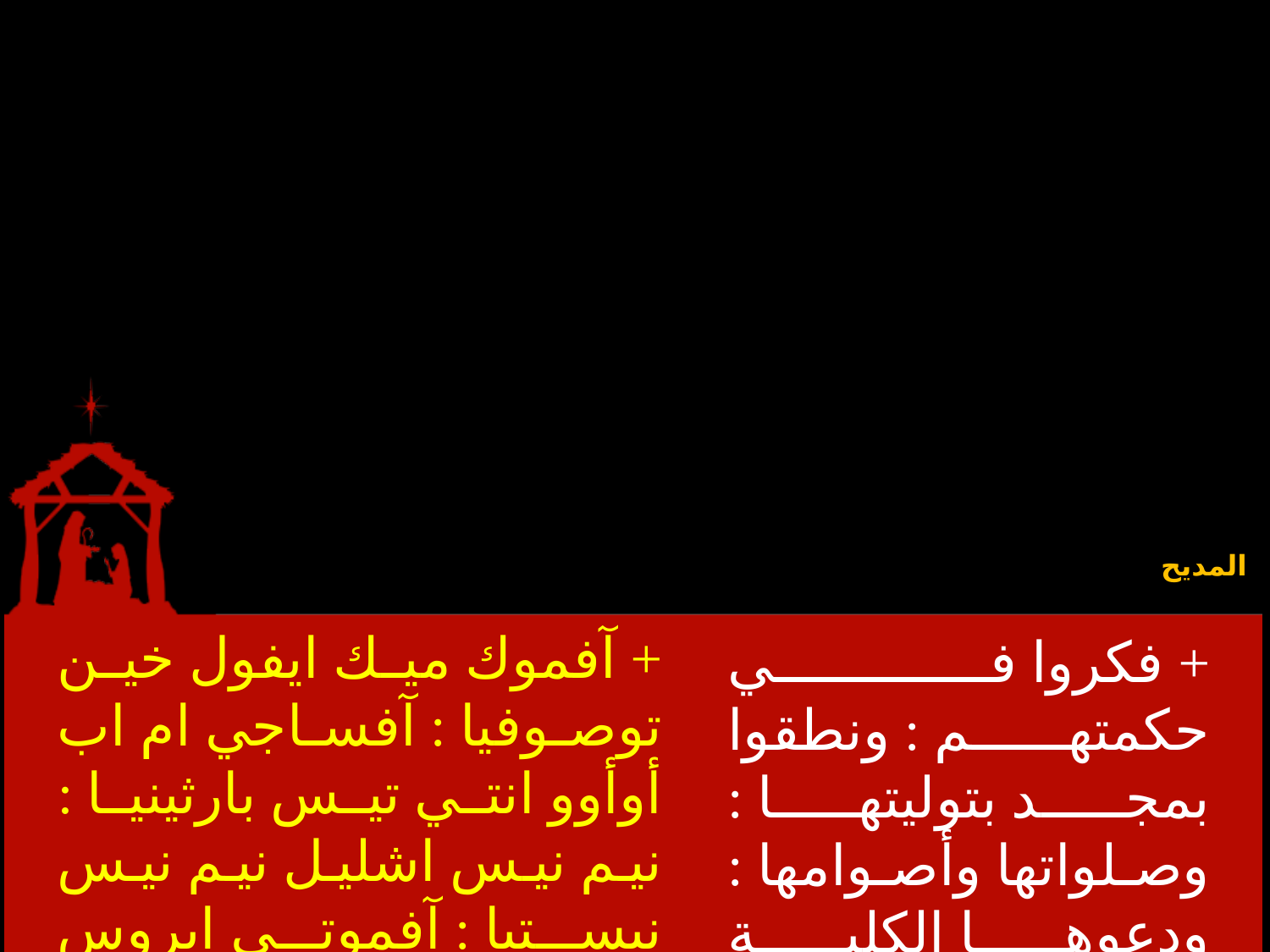

المديح
+ آفموك ميك ايفول خين توصوفيا : آفساجي ام اب أوأوو انتي تيس بارثينيا : نيم نيس اشليل نيم نيس نيستيا : آفموتي ايروس جي بان آجيا

+ فكروا في حكمتهم : ونطقوا بمجد بتوليتها : وصلواتها وأصوامها : ودعوها الكلية القداسة  .